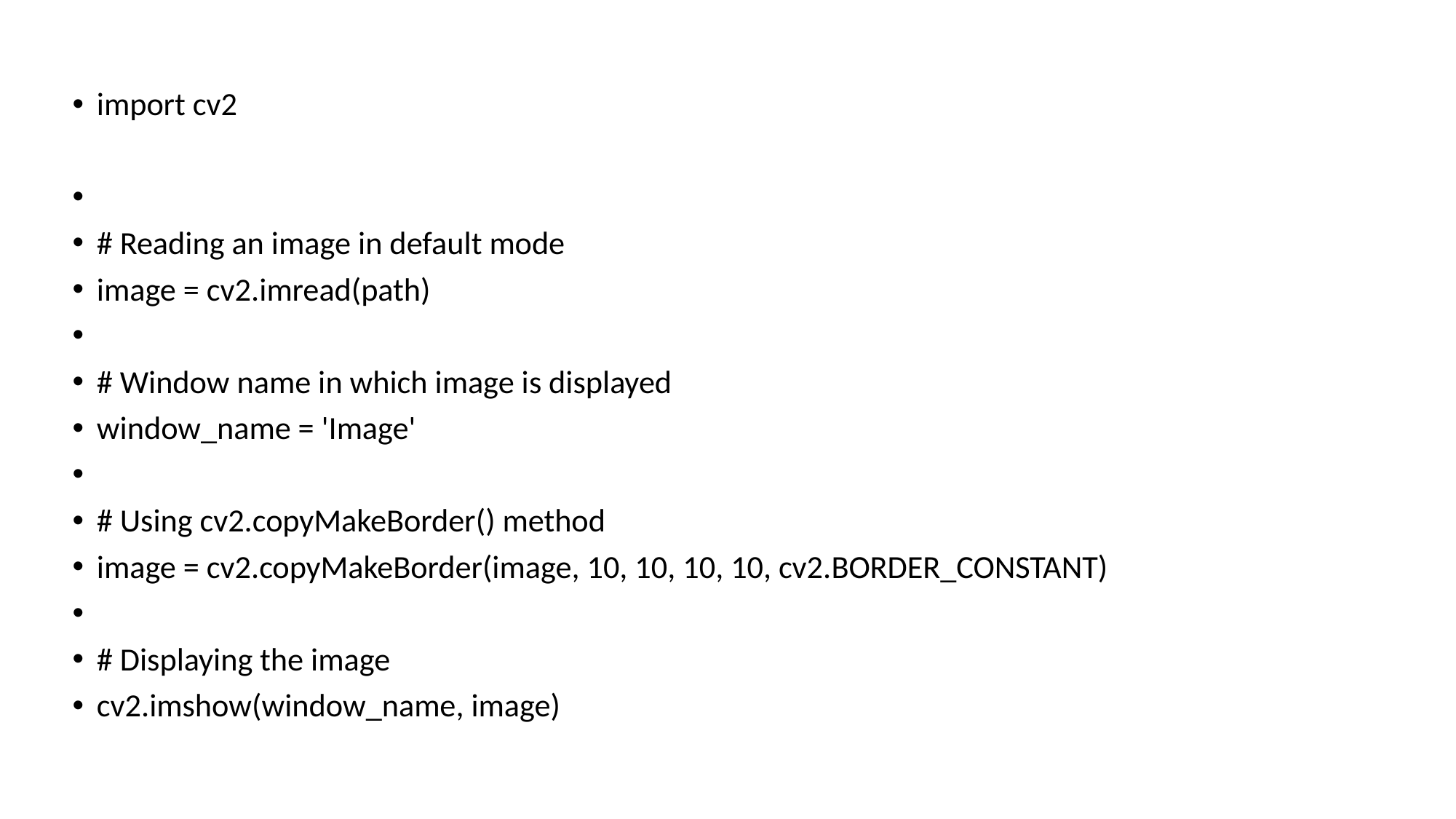

import cv2

# Reading an image in default mode
image = cv2.imread(path)

# Window name in which image is displayed
window_name = 'Image'

# Using cv2.copyMakeBorder() method
image = cv2.copyMakeBorder(image, 10, 10, 10, 10, cv2.BORDER_CONSTANT)

# Displaying the image
cv2.imshow(window_name, image)